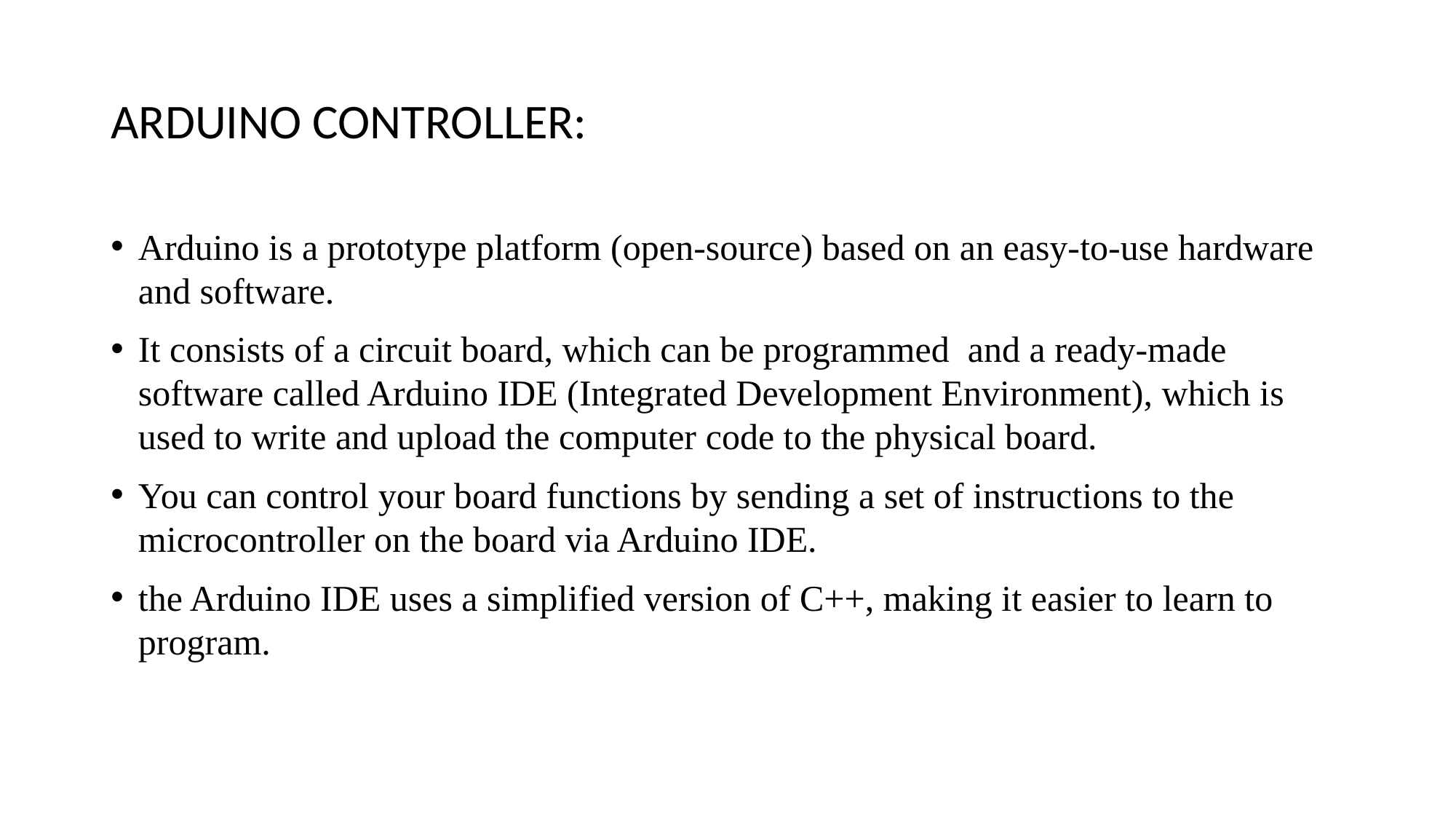

# ARDUINO CONTROLLER:
Arduino is a prototype platform (open-source) based on an easy-to-use hardware and software.
It consists of a circuit board, which can be programmed  and a ready-made software called Arduino IDE (Integrated Development Environment), which is used to write and upload the computer code to the physical board.
You can control your board functions by sending a set of instructions to the microcontroller on the board via Arduino IDE.
the Arduino IDE uses a simplified version of C++, making it easier to learn to program.